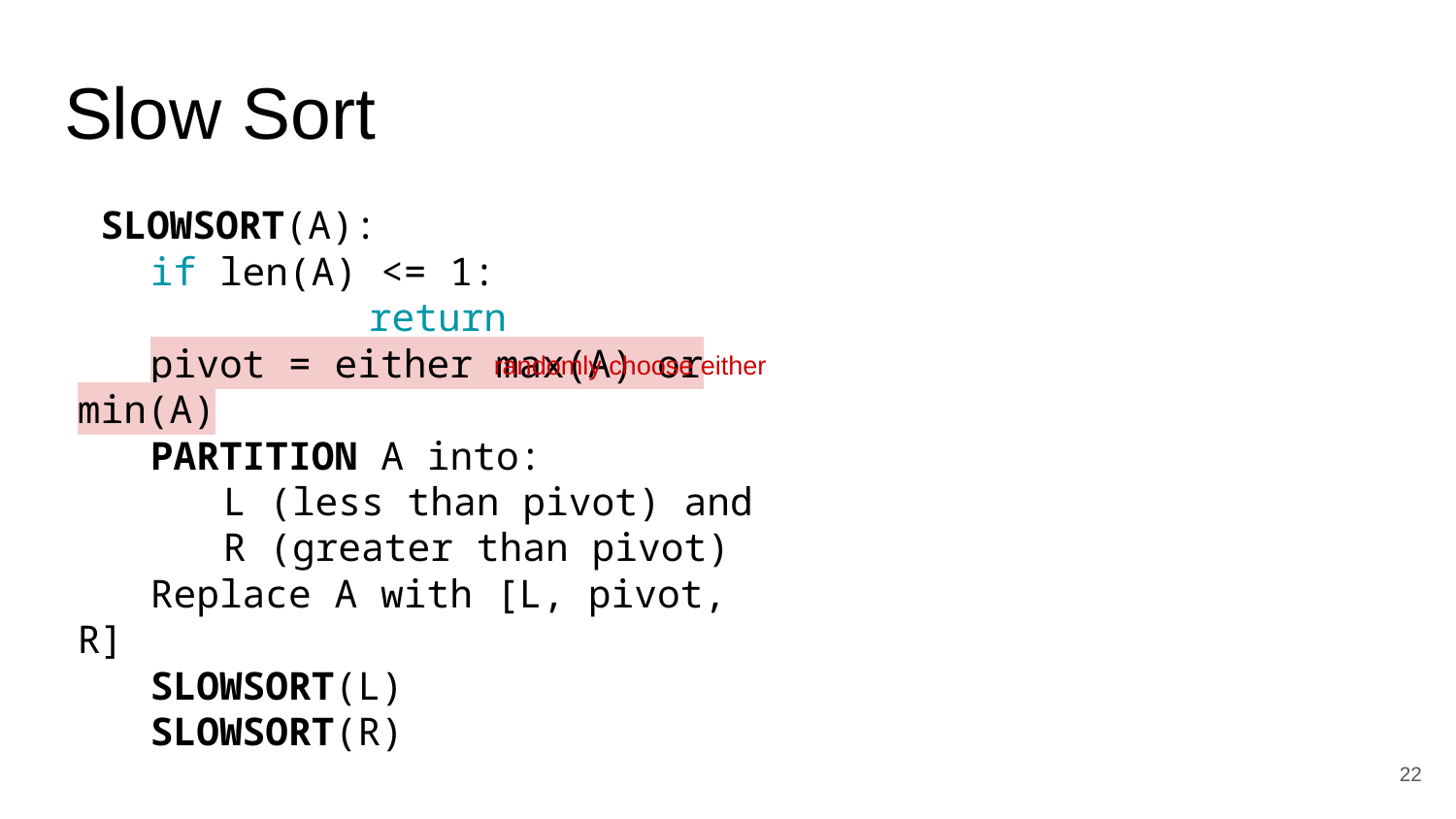

Slow Sort
 SLOWSORT(A):
if len(A) <= 1:
		return
pivot = either max(A) or min(A)
PARTITION A into:
	L (less than pivot) and
	R (greater than pivot)
Replace A with [L, pivot, R]
SLOWSORT(L)
SLOWSORT(R)
randomly choose either
22